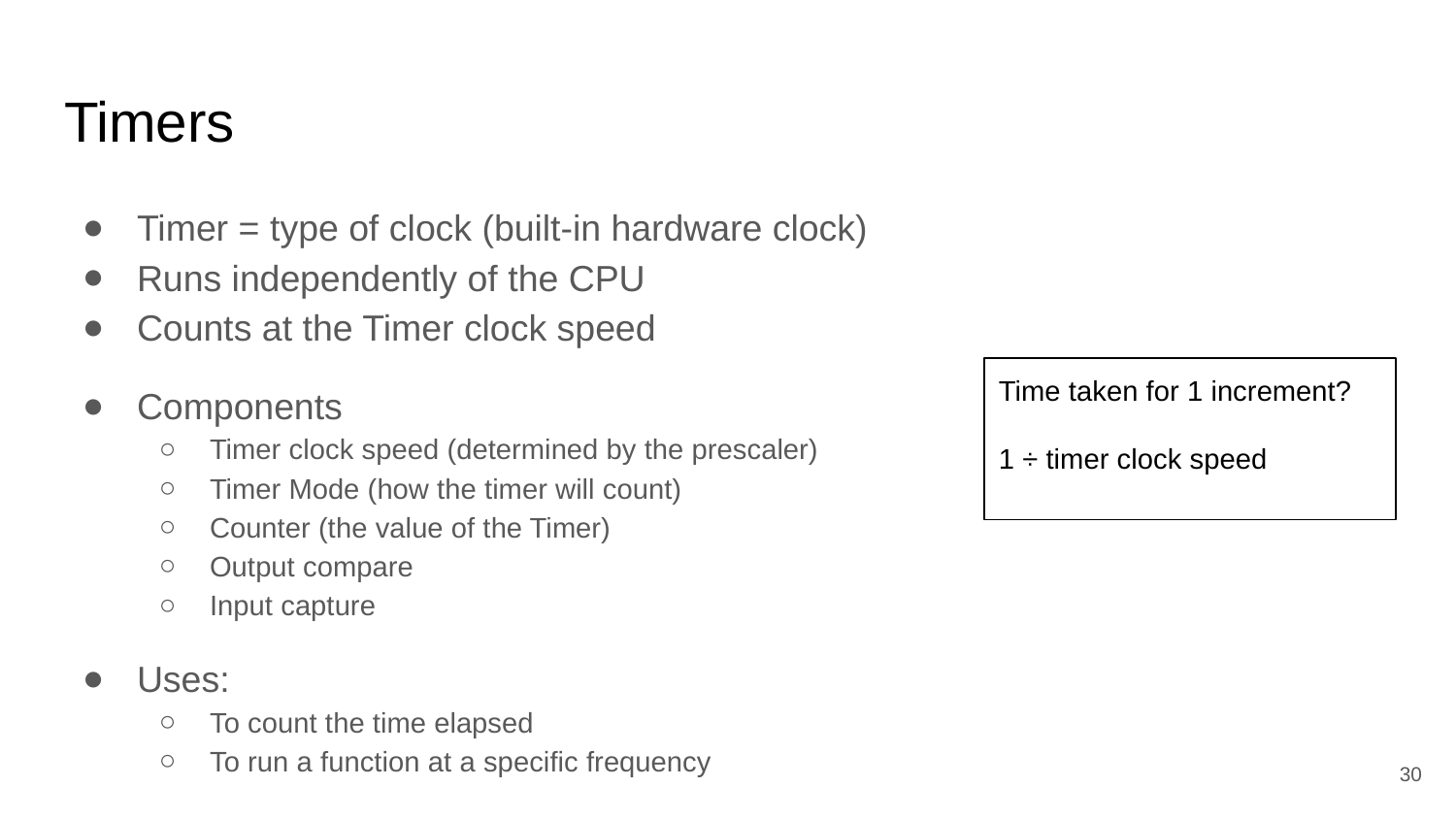

# Timers
Timer = type of clock (built-in hardware clock)
Runs independently of the CPU
Counts at the Timer clock speed

Components
Timer clock speed (determined by the prescaler)
Timer Mode (how the timer will count)
Counter (the value of the Timer)
Output compare
Input capture

Uses:
To count the time elapsed
To run a function at a specific frequency

Time taken for 1 increment?

1 ÷ timer clock speed
30